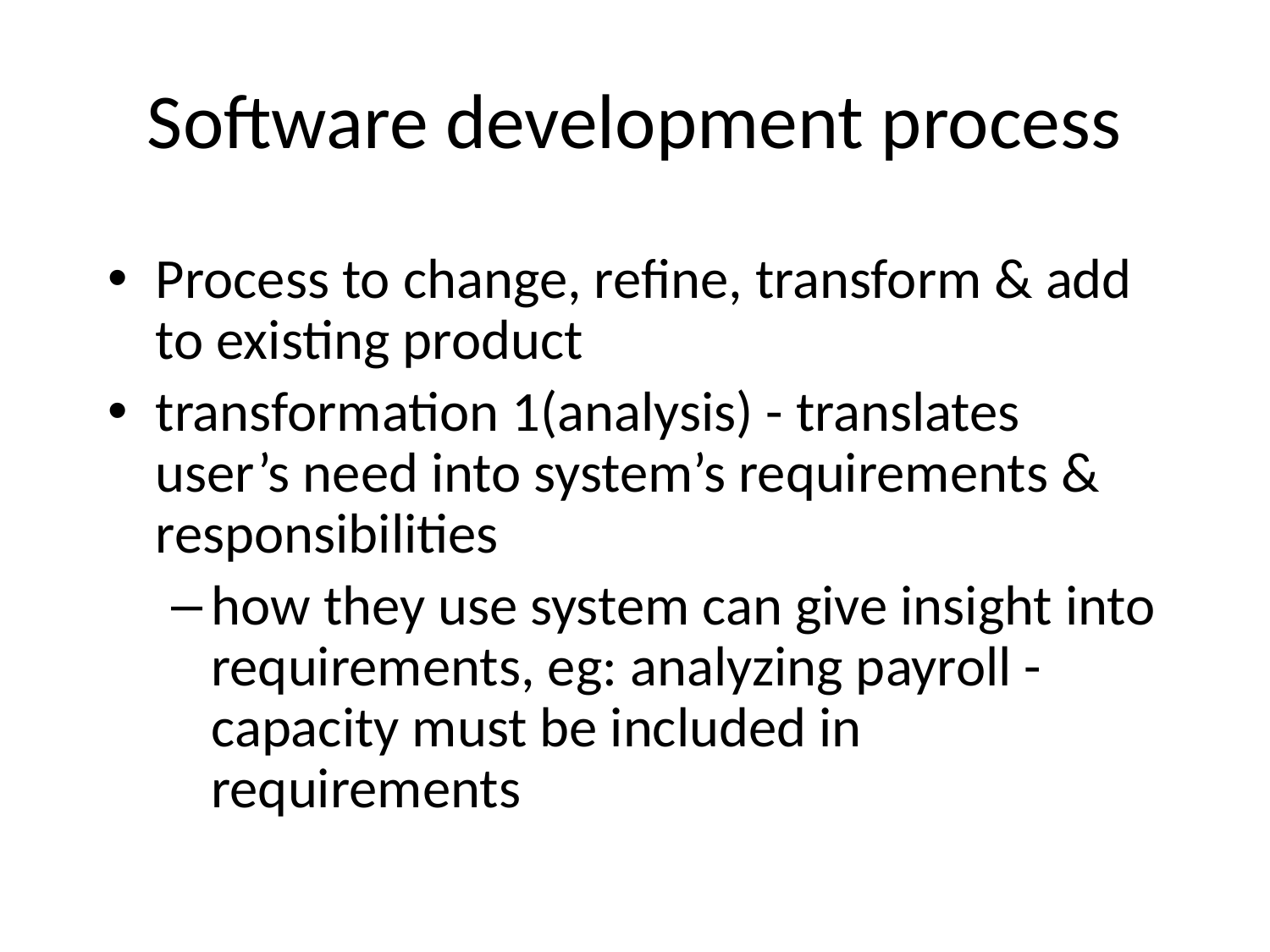

# Software development process
Process to change, refine, transform & add to existing product
transformation 1(analysis) - translates user’s need into system’s requirements & responsibilities
how they use system can give insight into requirements, eg: analyzing payroll - capacity must be included in requirements